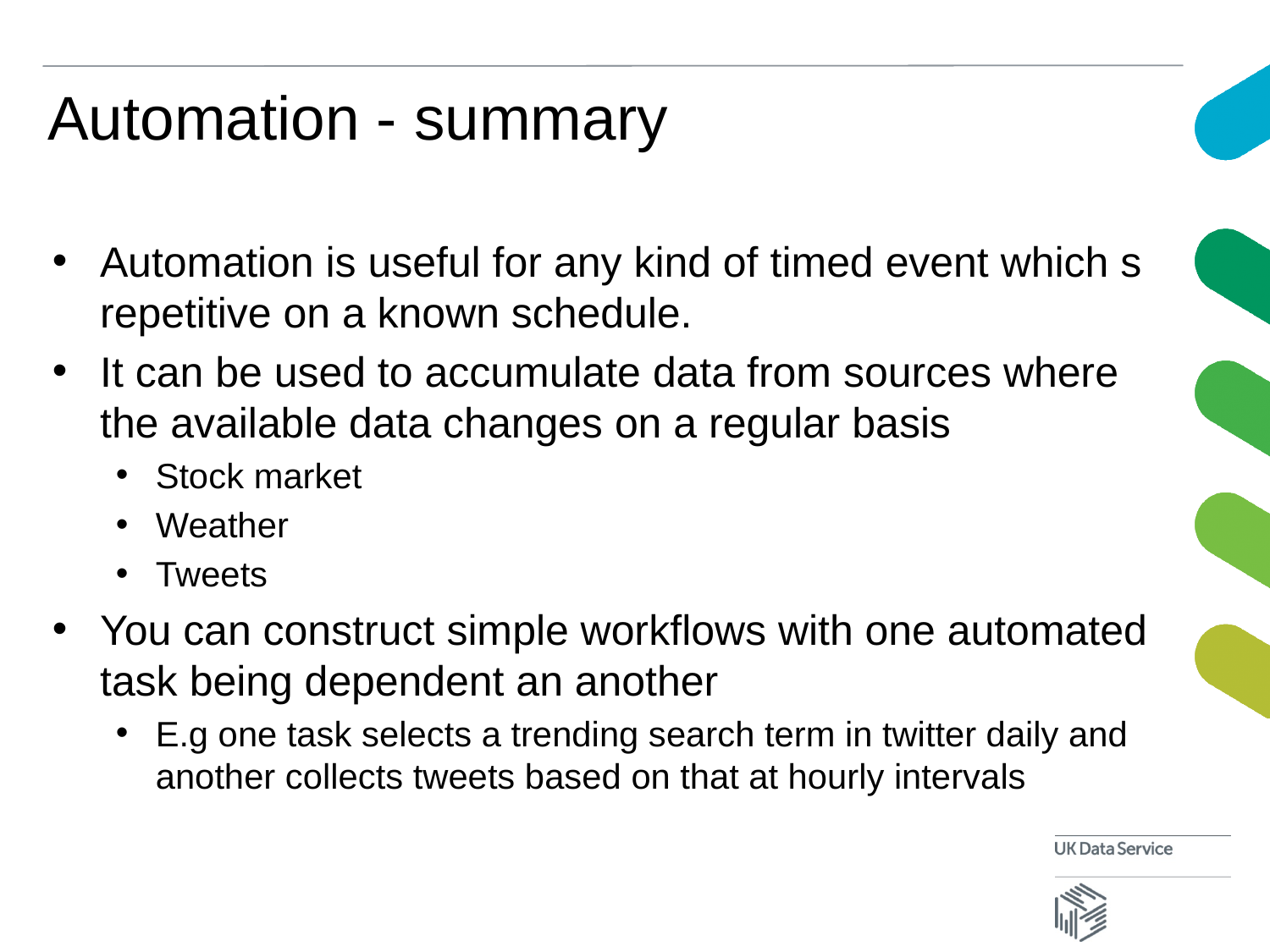

# Automation - summary
Automation is useful for any kind of timed event which s repetitive on a known schedule.
It can be used to accumulate data from sources where the available data changes on a regular basis
Stock market
Weather
Tweets
You can construct simple workflows with one automated task being dependent an another
E.g one task selects a trending search term in twitter daily and another collects tweets based on that at hourly intervals